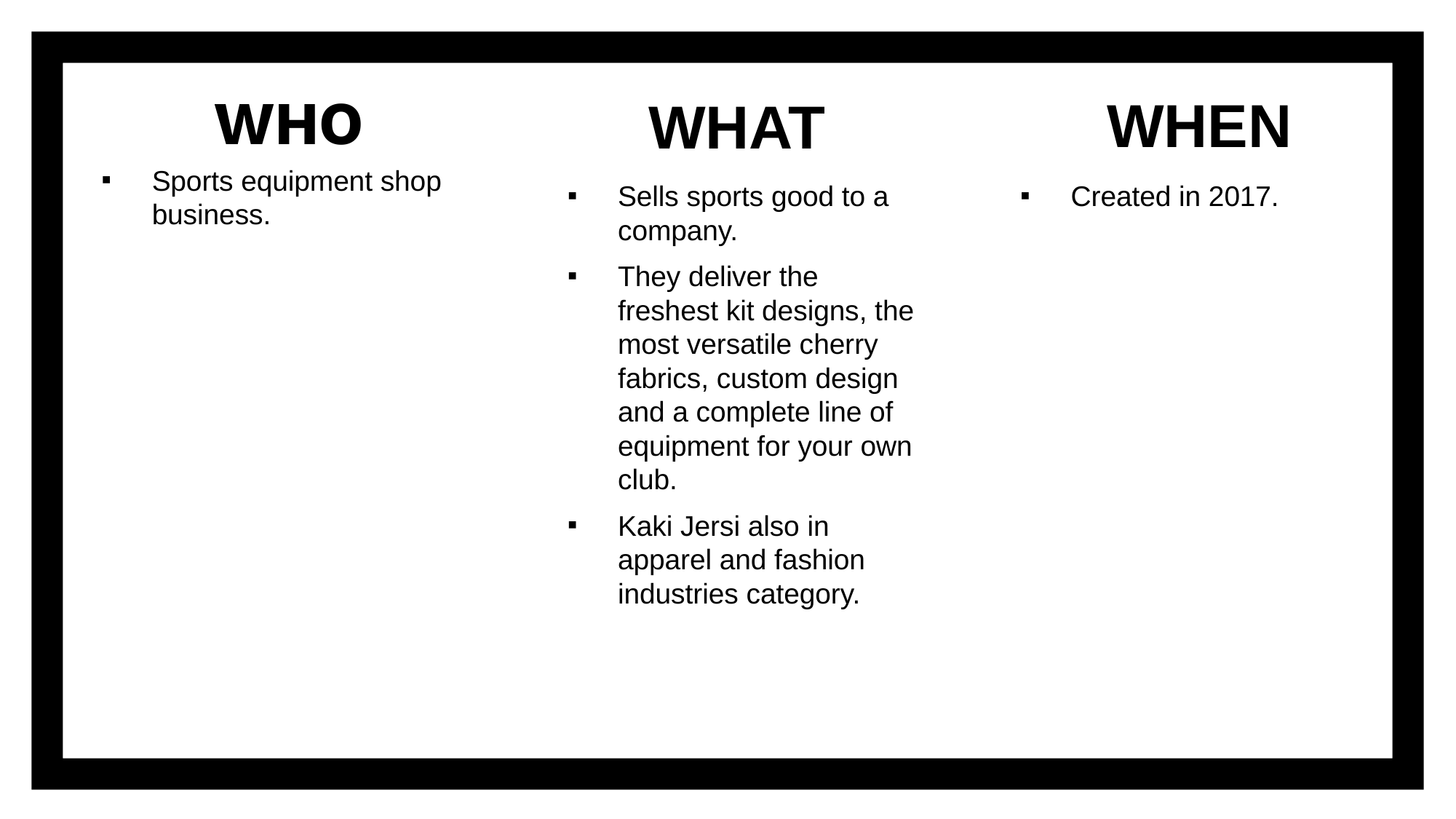

WHEN
WHAT
# WHO
Sports equipment shop business.

Sells sports good to a company.
They deliver the freshest kit designs, the most versatile cherry fabrics, custom design and a complete line of equipment for your own club.
Kaki Jersi also in apparel and fashion industries category.
Created in 2017.